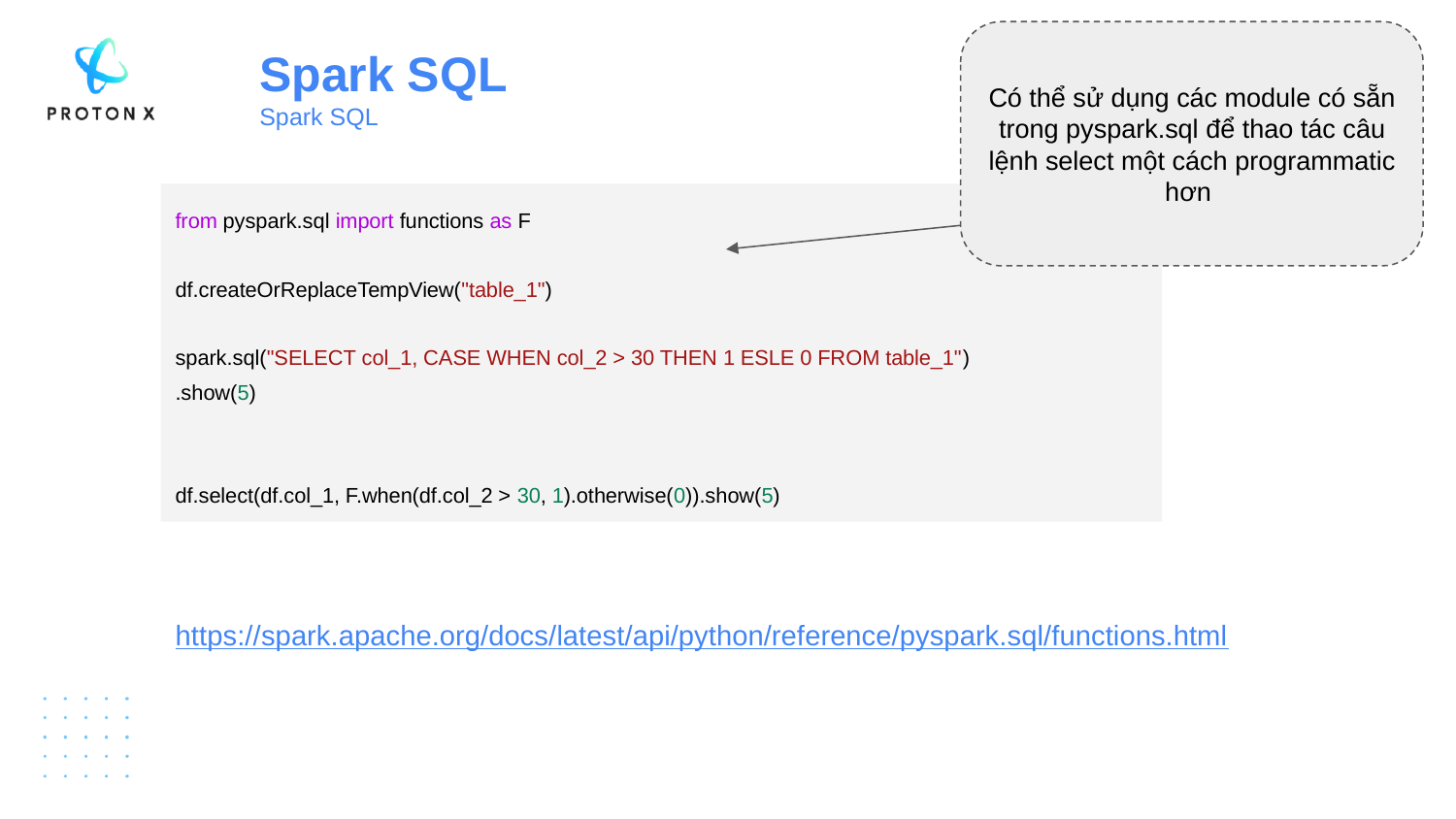

Có thể sử dụng các module có sẵn trong pyspark.sql để thao tác câu lệnh select một cách programmatic hơn
Spark SQL
Spark SQL
from pyspark.sql import functions as F

df.createOrReplaceTempView("table_1")

spark.sql("SELECT col_1, CASE WHEN col_2 > 30 THEN 1 ESLE 0 FROM table_1")
.show(5)

df.select(df.col_1, F.when(df.col_2 > 30, 1).otherwise(0)).show(5)
https://spark.apache.org/docs/latest/api/python/reference/pyspark.sql/functions.html